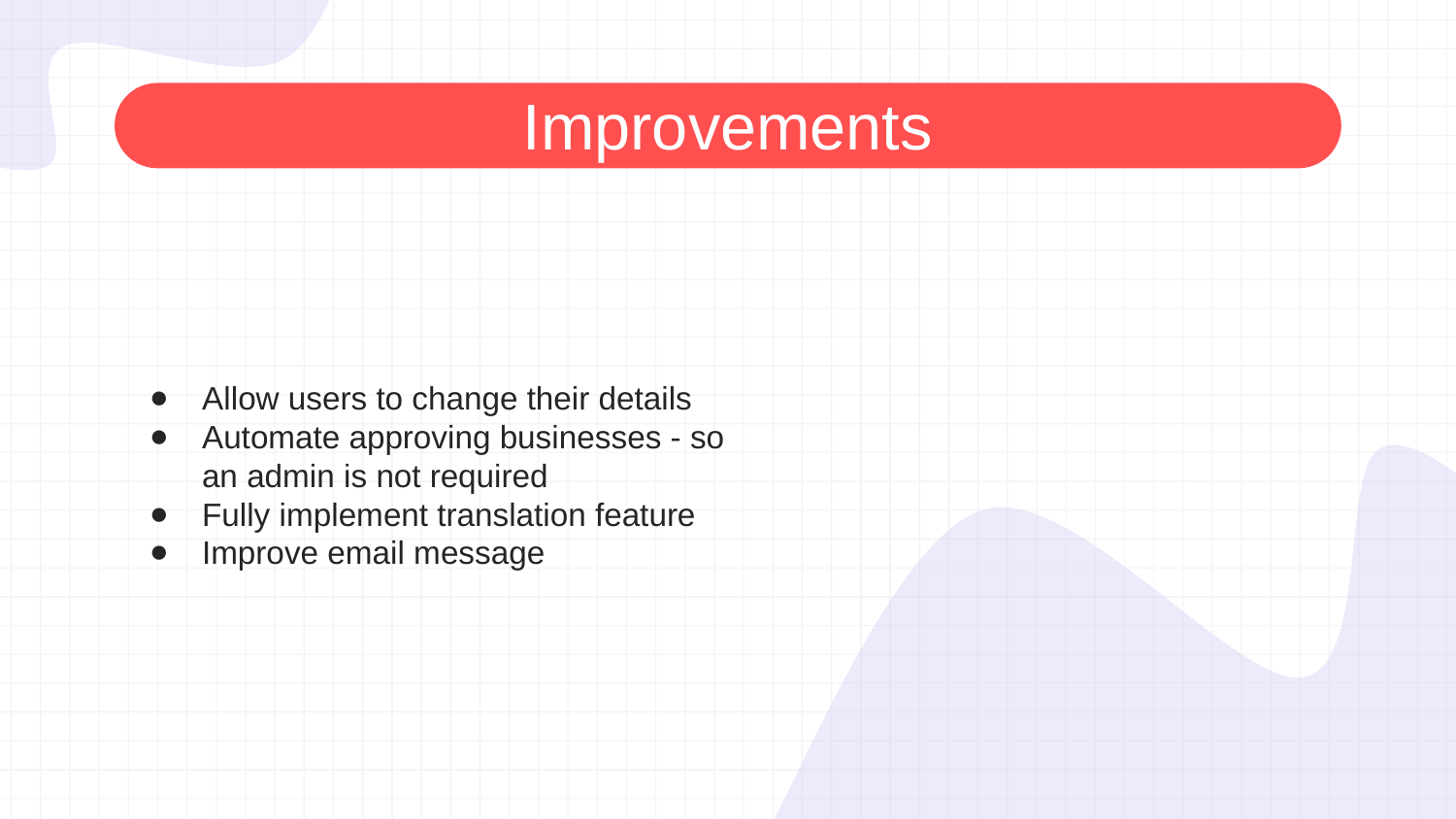

# Improvements
Allow users to change their details
Automate approving businesses - so an admin is not required
Fully implement translation feature
Improve email message